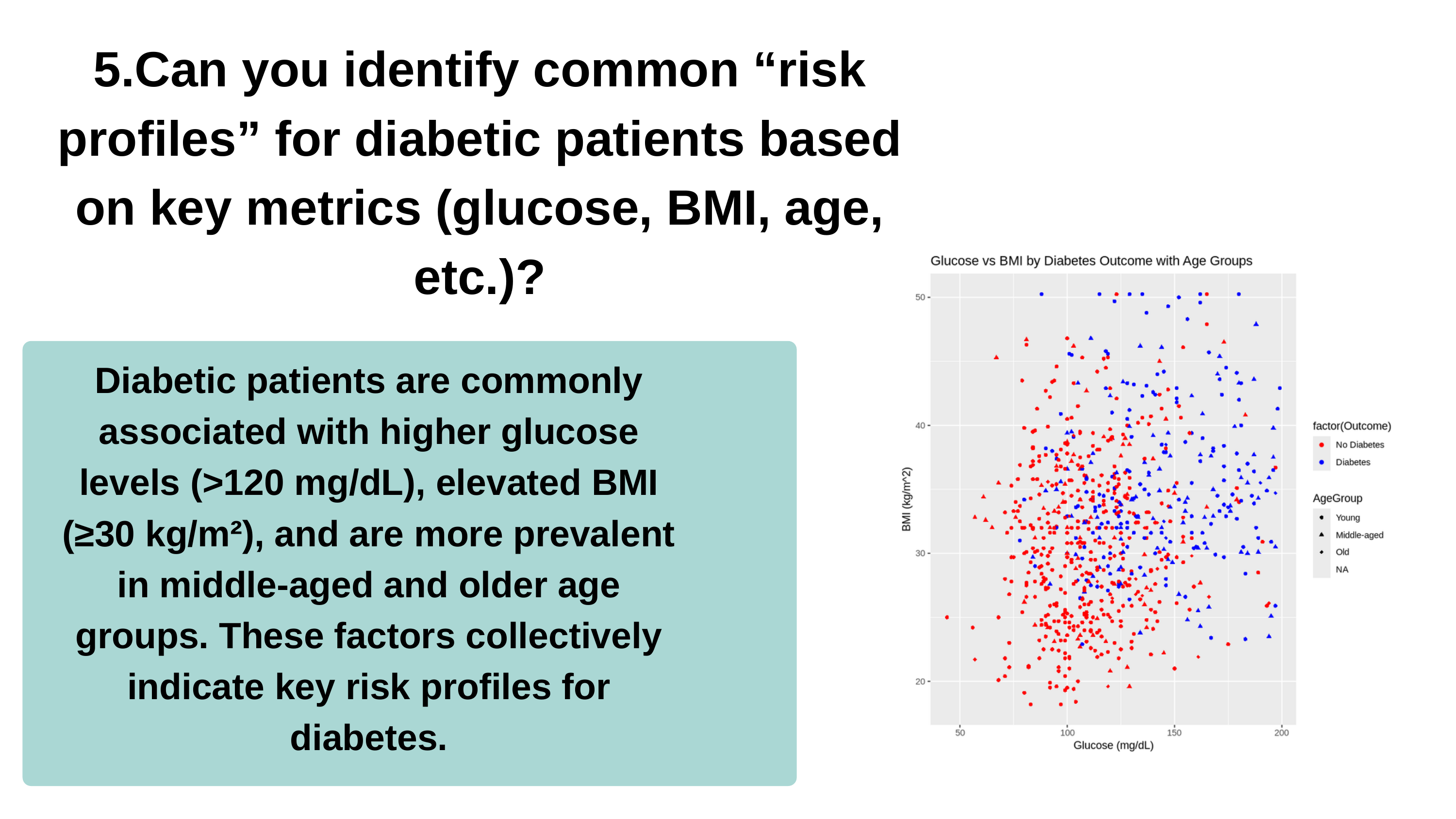

5.Can you identify common “risk profiles” for diabetic patients based on key metrics (glucose, BMI, age, etc.)?

Diabetic patients are commonly associated with higher glucose levels (>120 mg/dL), elevated BMI (≥30 kg/m²), and are more prevalent in middle-aged and older age groups. These factors collectively indicate key risk profiles for diabetes.